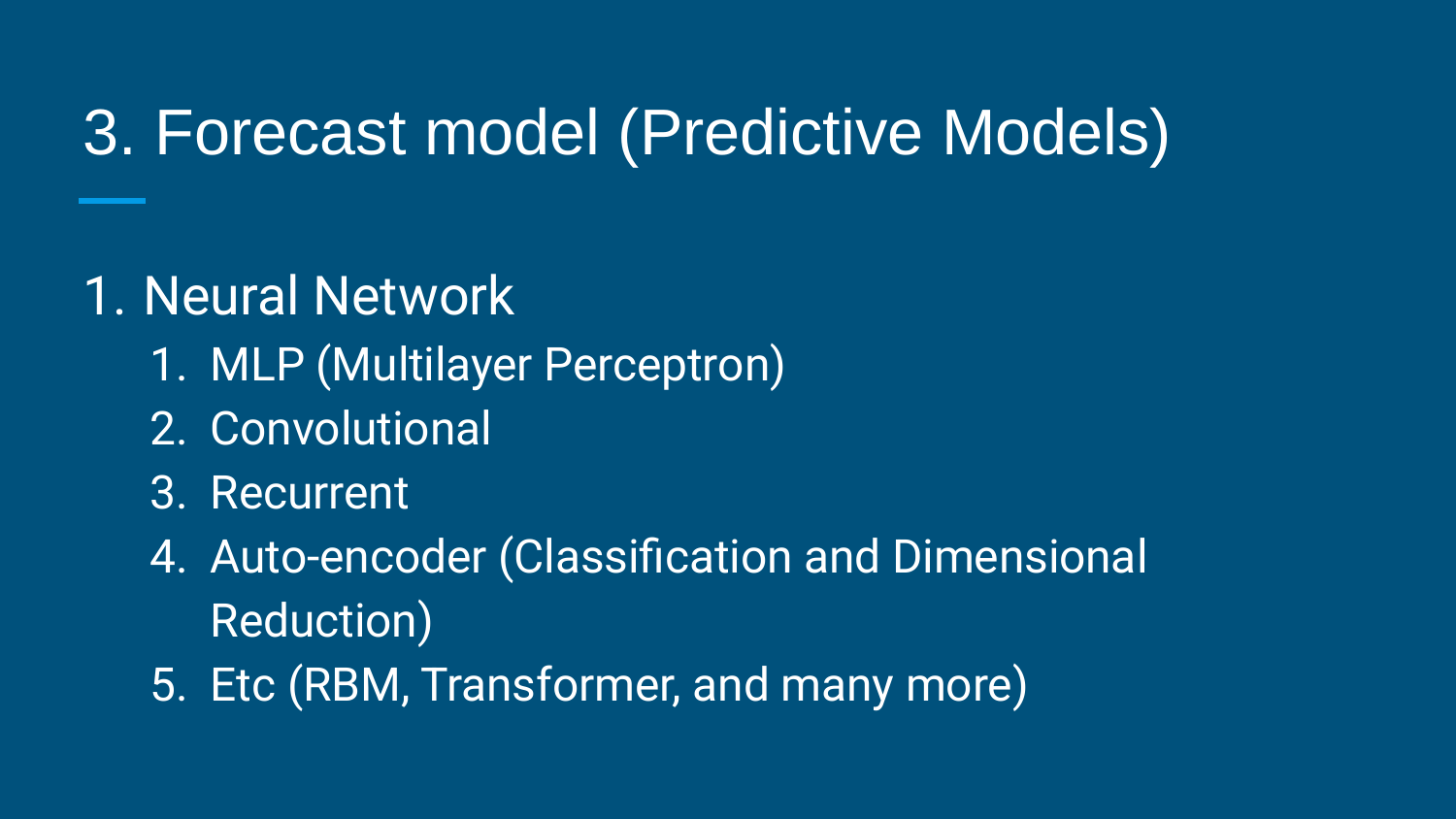

# 3. Forecast model (Predictive Models)
Neural Network
MLP (Multilayer Perceptron)
Convolutional
Recurrent
Auto-encoder (Classification and Dimensional Reduction)
Etc (RBM, Transformer, and many more)